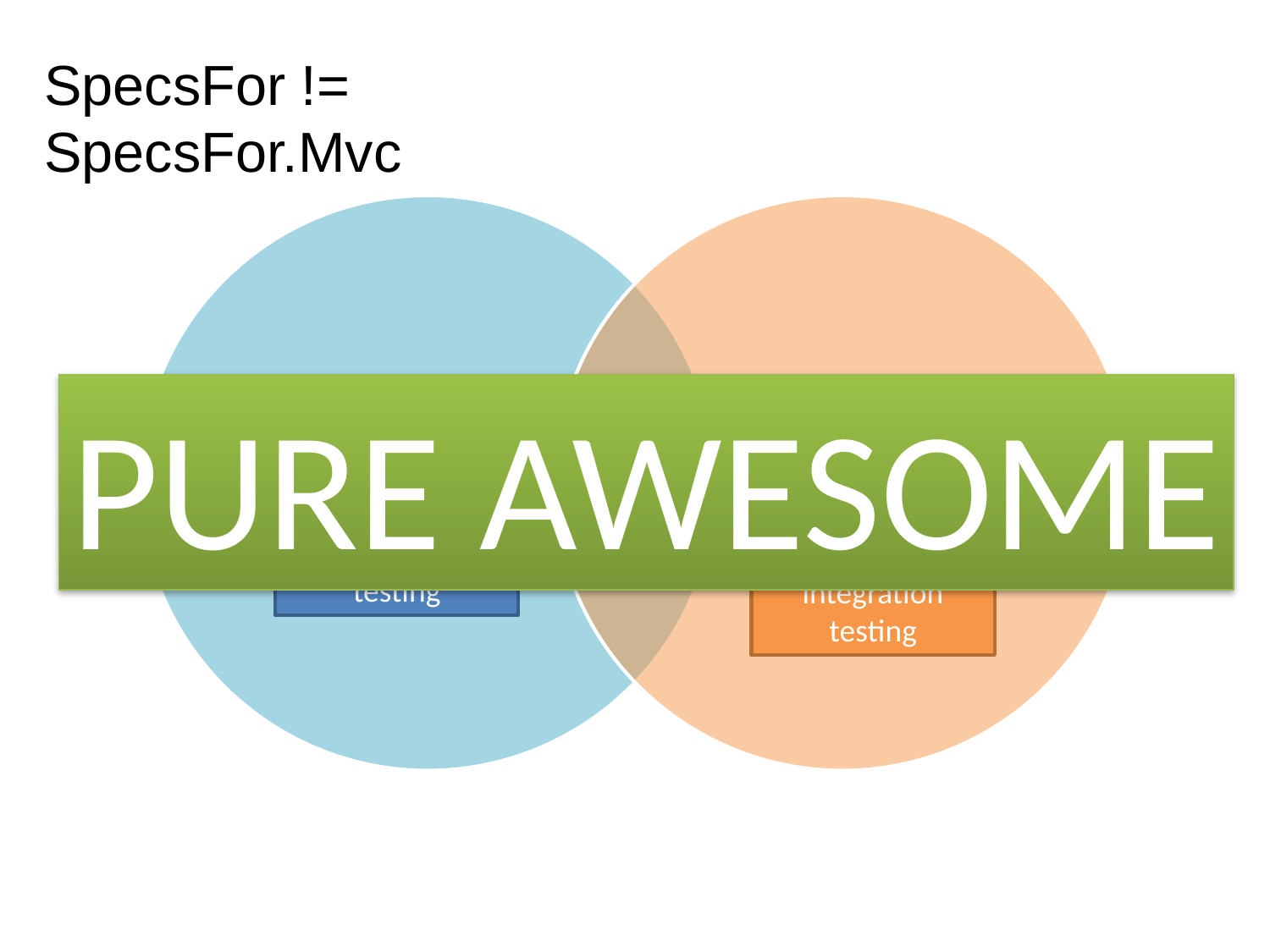

# SpecsFor != SpecsFor.Mvc
SpecsFor
SpecsFor.Mvc
PURE AWESOME
Awesome unit testing
Awesome integration testing